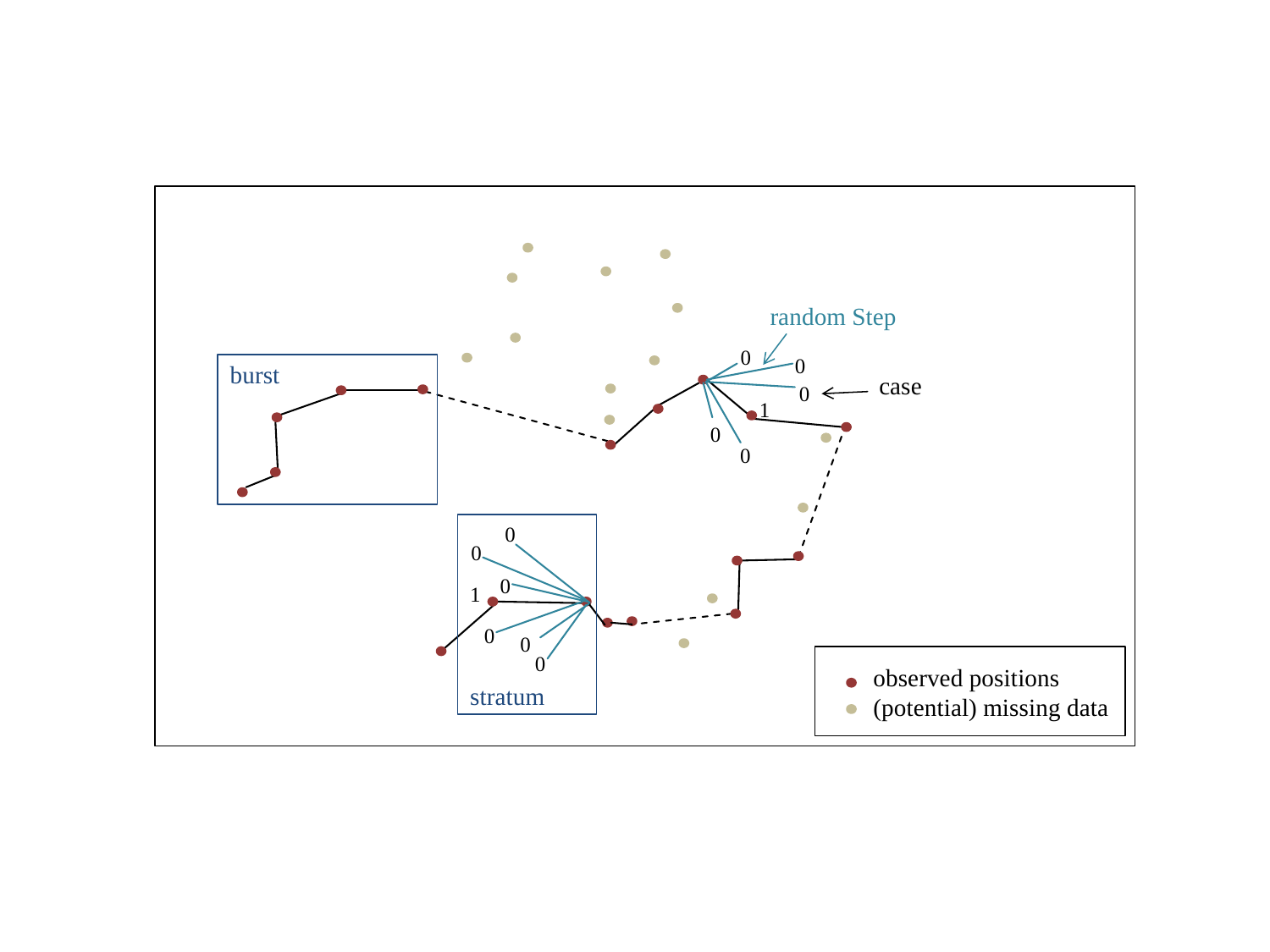

burst

0
0
0
1
0
0
0

stratum
0
0
0
1
0
0

random Step
case

observed positions
(potential) missing data